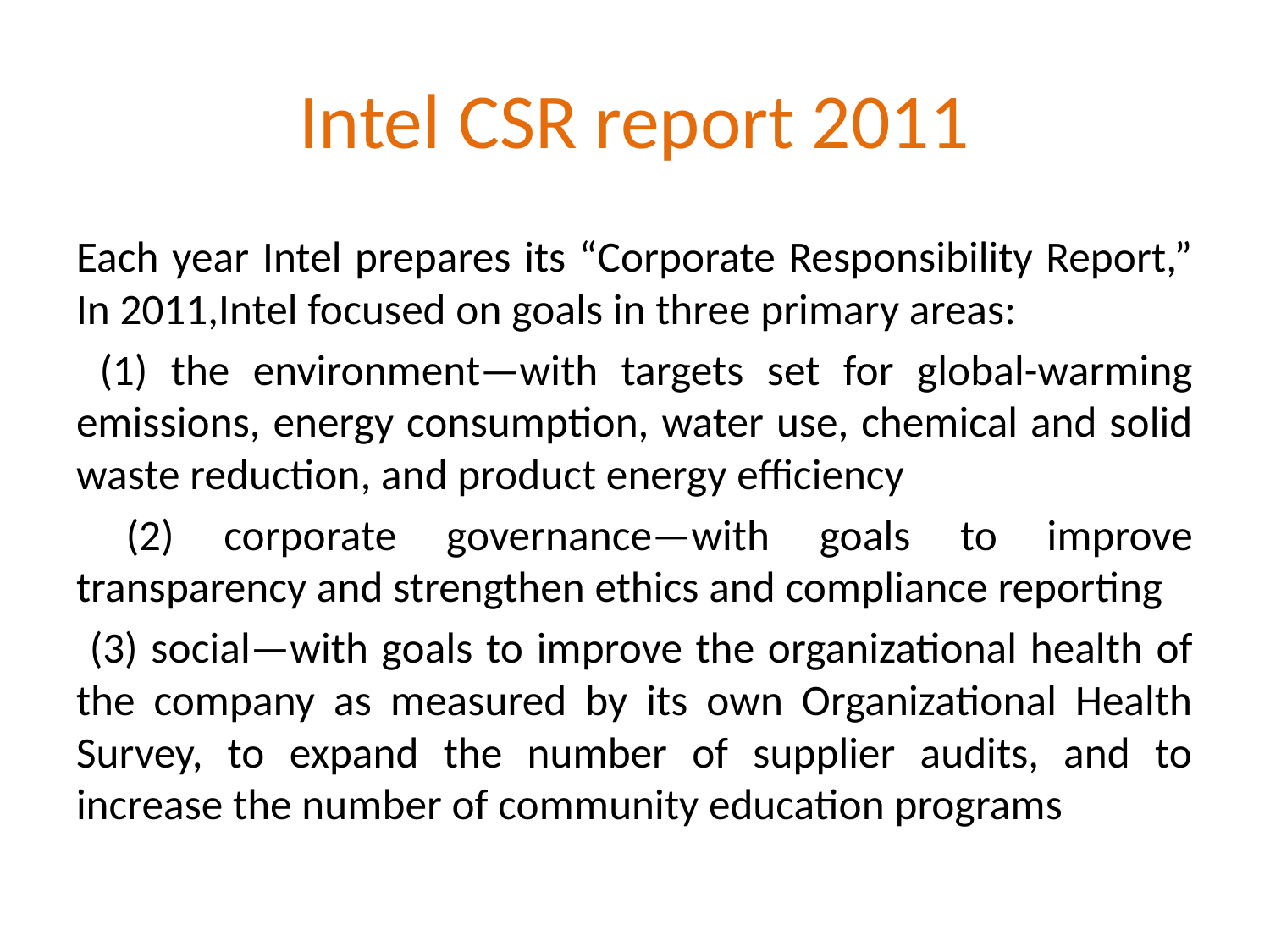

# Intel CSR report 2011
Each year Intel prepares its “Corporate Responsibility Report,” In 2011,Intel focused on goals in three primary areas:
 (1) the environment—with targets set for global-warming emissions, energy consumption, water use, chemical and solid waste reduction, and product energy efficiency
 (2) corporate governance—with goals to improve transparency and strengthen ethics and compliance reporting
 (3) social—with goals to improve the organizational health of the company as measured by its own Organizational Health Survey, to expand the number of supplier audits, and to increase the number of community education programs